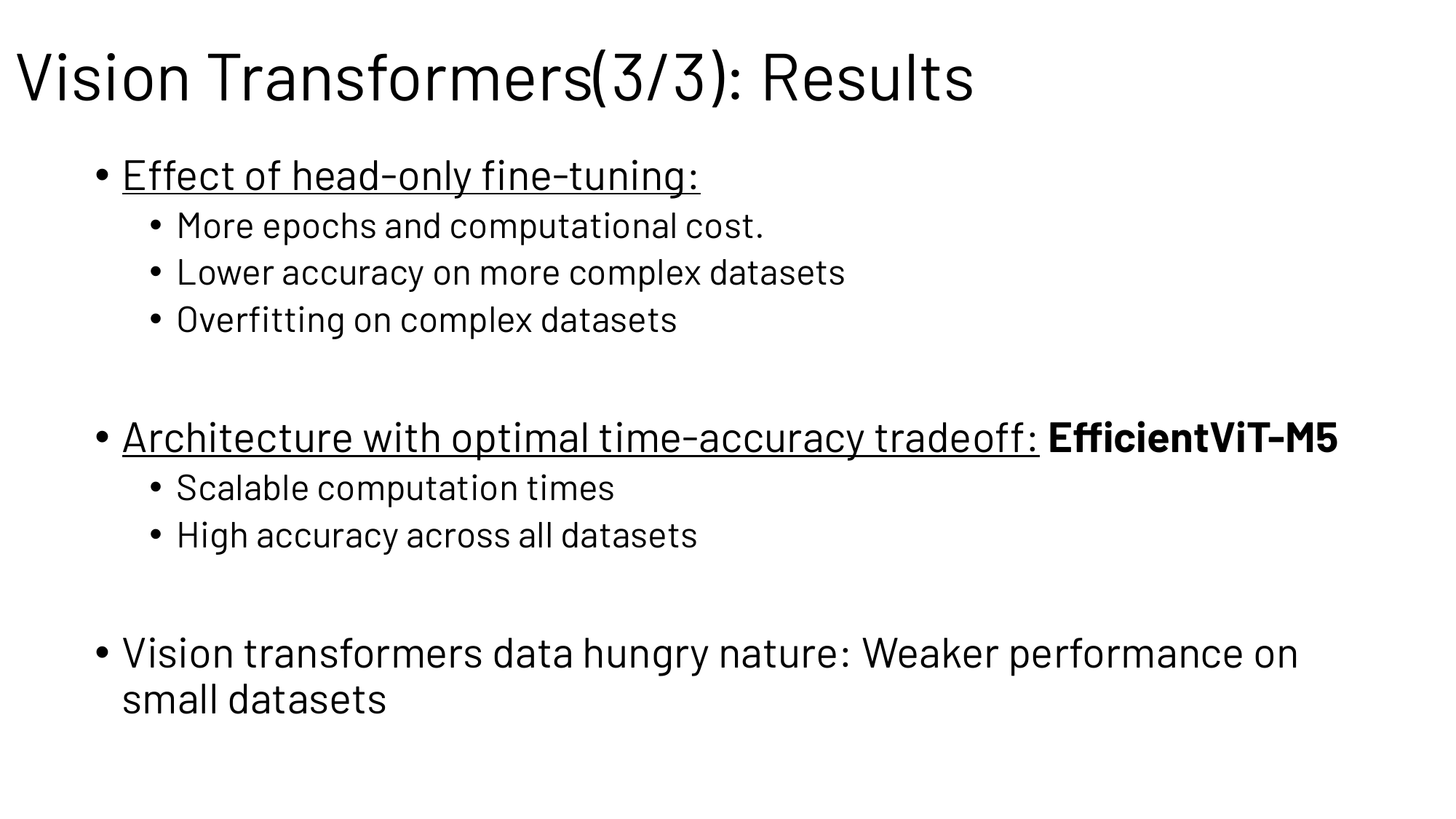

# Vision Transformers(3/3): Results
Effect of head-only fine-tuning:
More epochs and computational cost.
Lower accuracy on more complex datasets
Overfitting on complex datasets

Architecture with optimal time-accuracy tradeoff: EfficientViT-M5
Scalable computation times
High accuracy across all datasets

Vision transformers data hungry nature: Weaker performance on small datasets